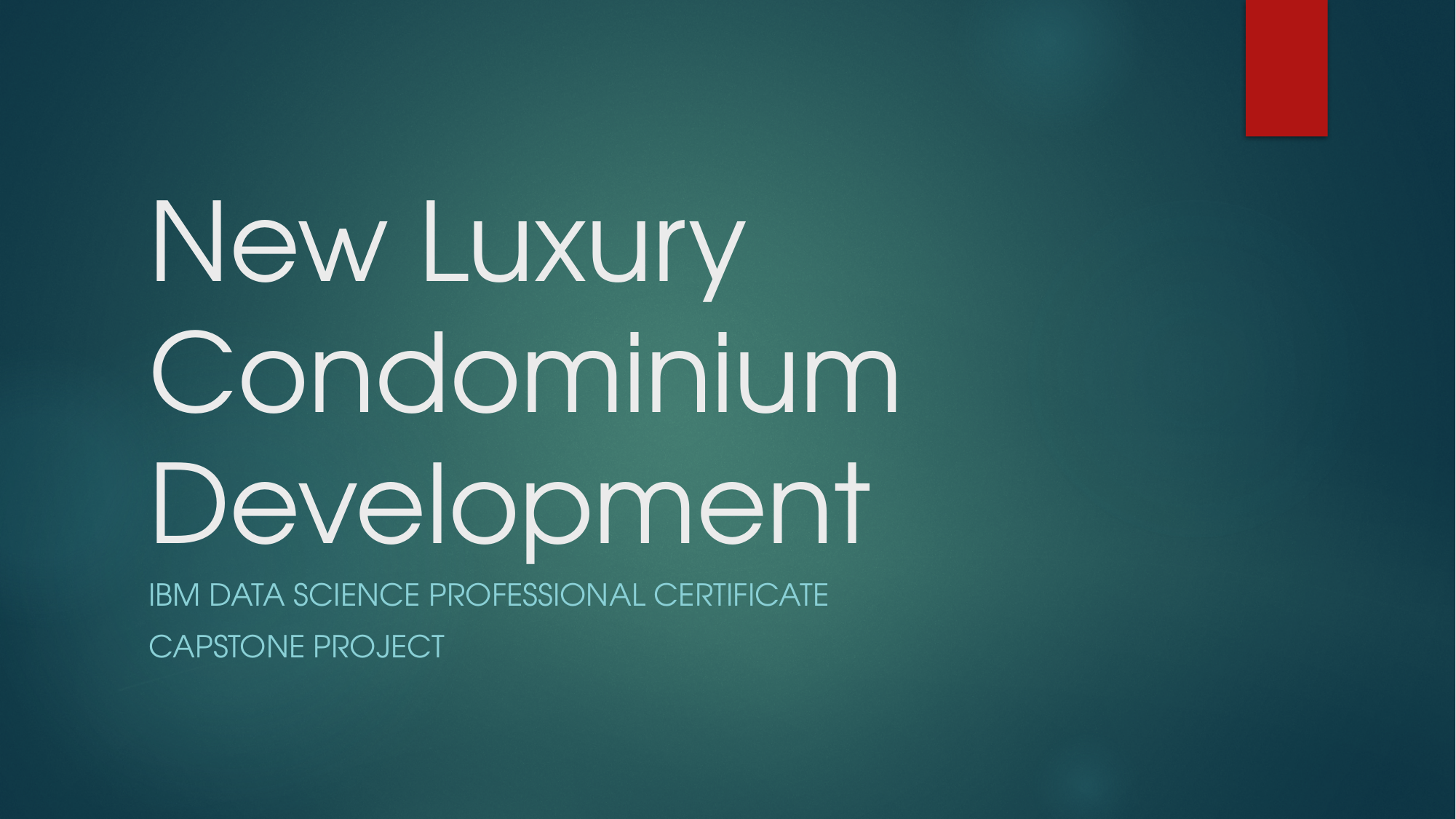

# New Luxury Condominium Development
IBM Data Science Professional Certificate
Capstone Project